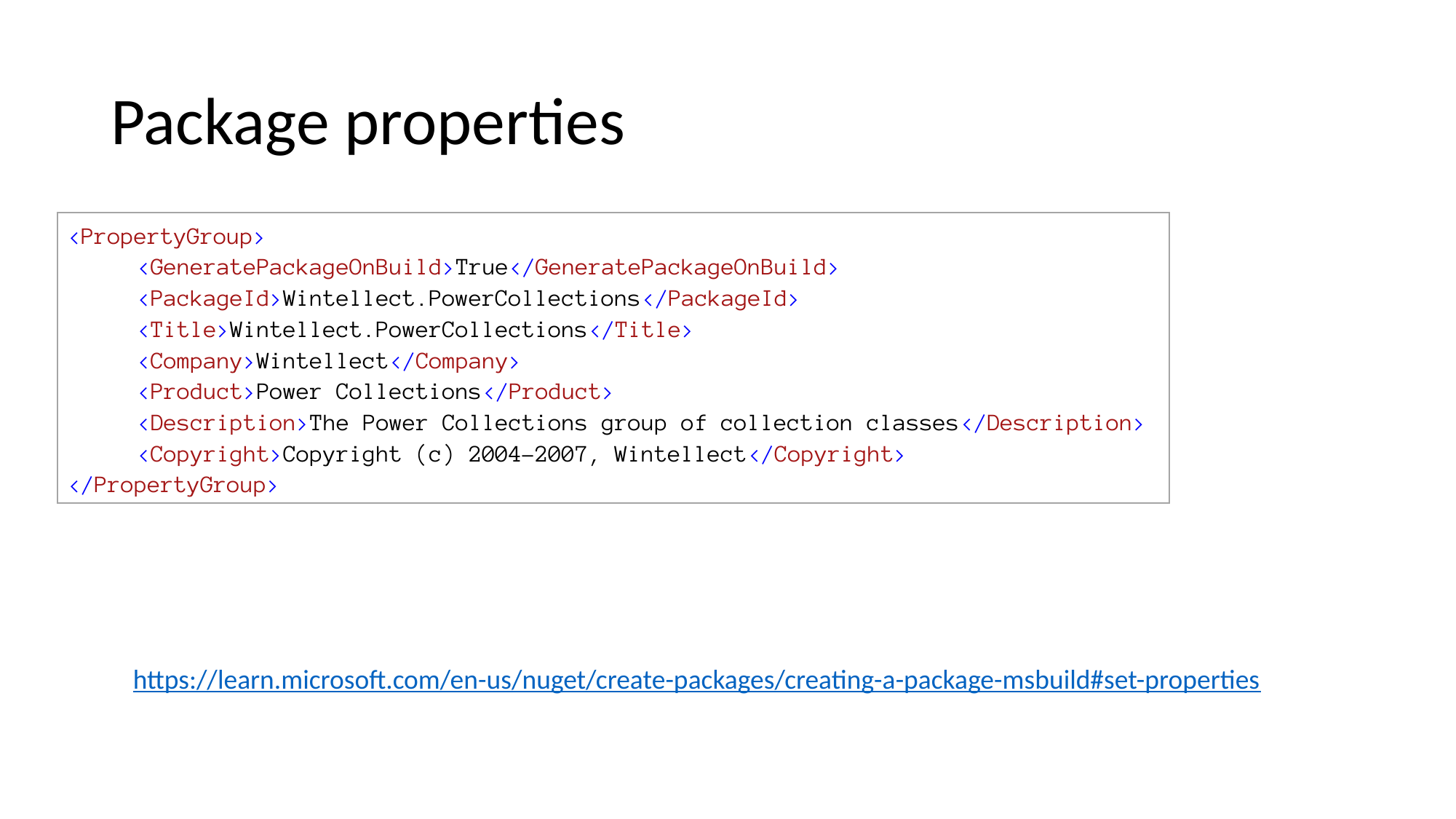

# Package properties
<PropertyGroup>
	<GeneratePackageOnBuild>True</GeneratePackageOnBuild>
	<PackageId>Wintellect.PowerCollections</PackageId>
	<Title>Wintellect.PowerCollections</Title>
	<Company>Wintellect</Company>
	<Product>Power Collections</Product>
	<Description>The Power Collections group of collection classes</Description>
	<Copyright>Copyright (c) 2004-2007, Wintellect</Copyright>
</PropertyGroup>
https://learn.microsoft.com/en-us/nuget/create-packages/creating-a-package-msbuild#set-properties